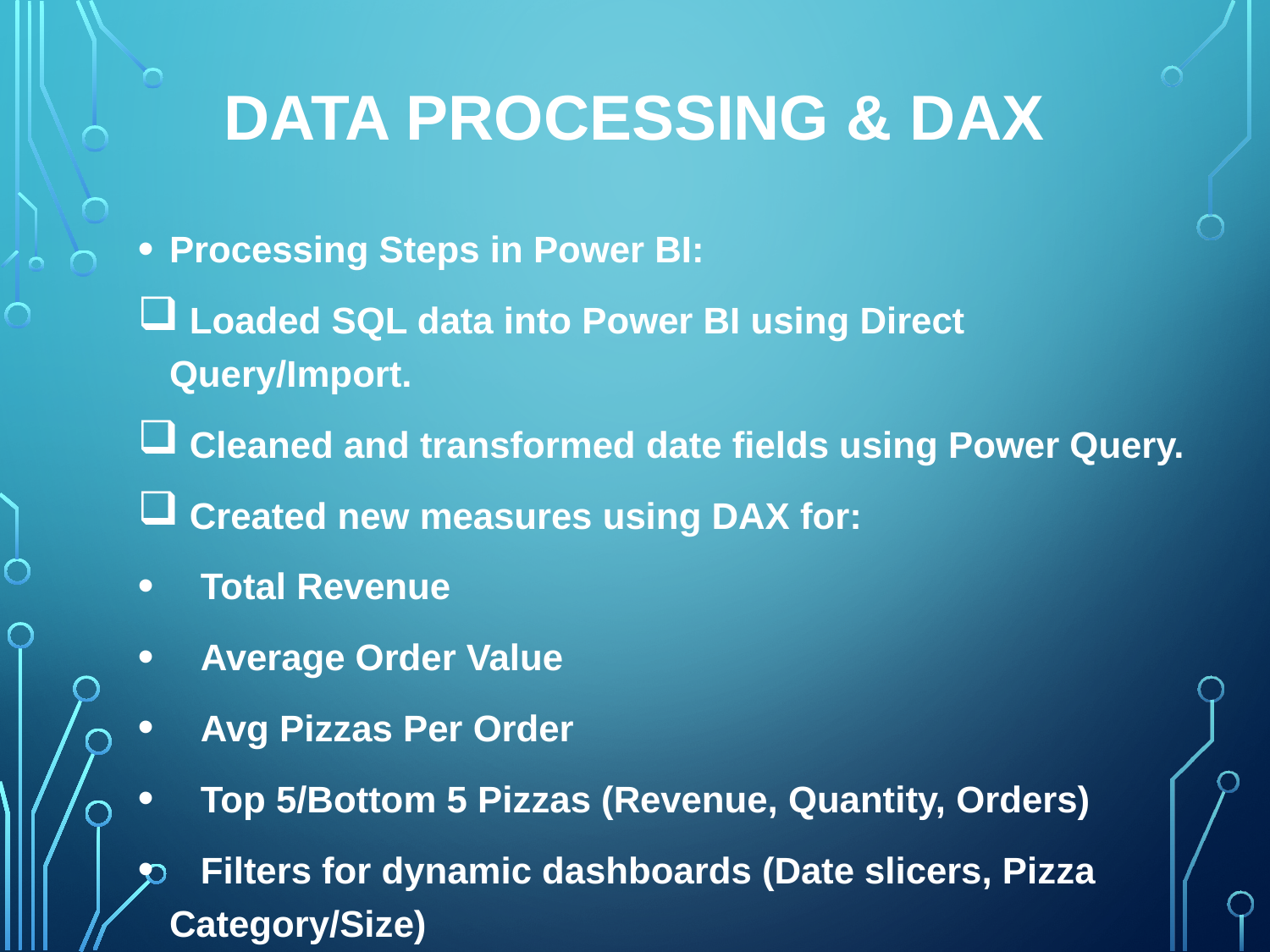

# Data Processing & DAX
Processing Steps in Power BI:
 Loaded SQL data into Power BI using Direct Query/Import.
 Cleaned and transformed date fields using Power Query.
 Created new measures using DAX for:
   Total Revenue
   Average Order Value
   Avg Pizzas Per Order
   Top 5/Bottom 5 Pizzas (Revenue, Quantity, Orders)
   Filters for dynamic dashboards (Date slicers, Pizza Category/Size)